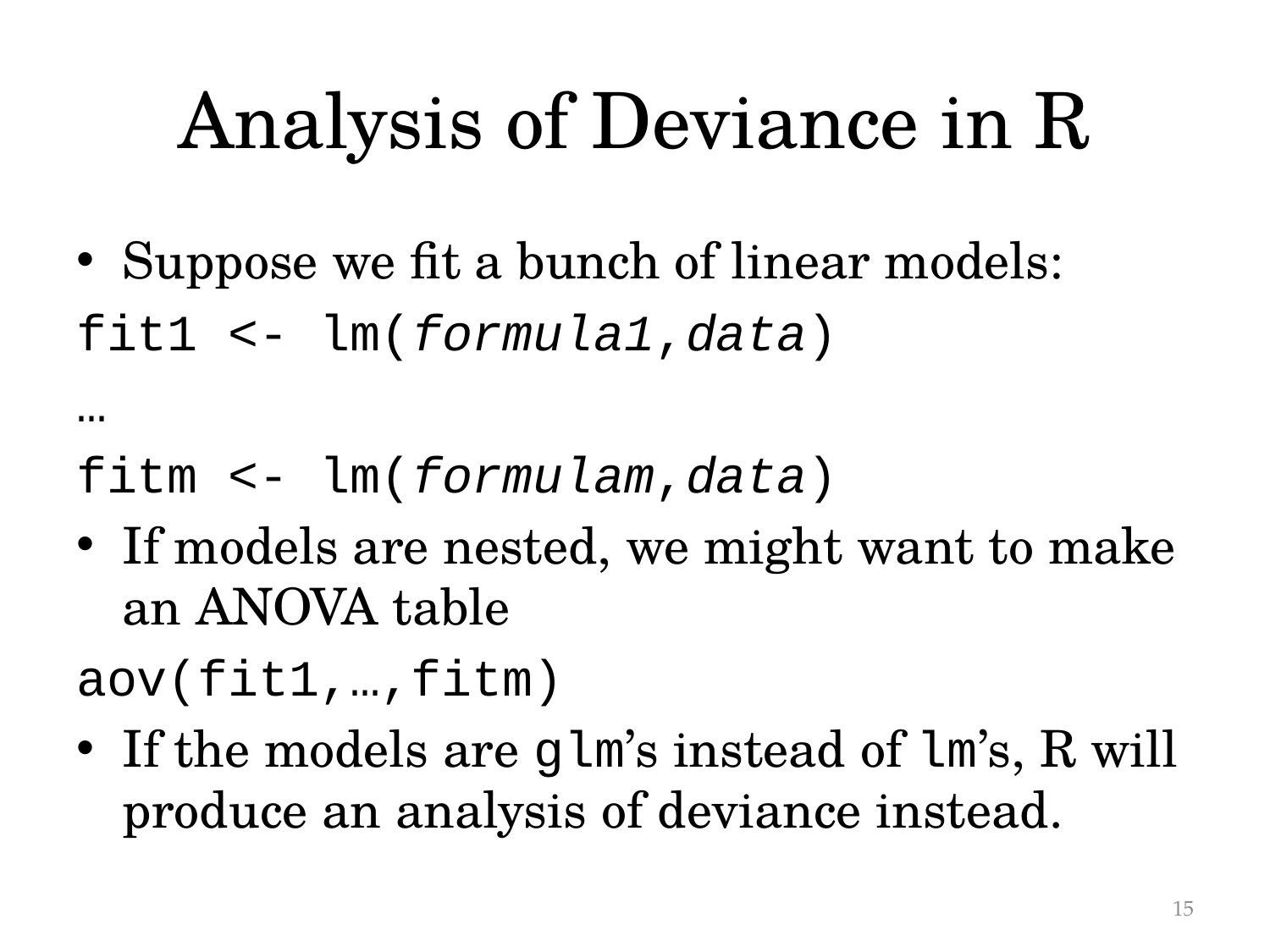

# Analysis of Deviance in R
Suppose we fit a bunch of linear models:
fit1 <- lm(formula1,data)
…
fitm <- lm(formulam,data)
If models are nested, we might want to make an ANOVA table
aov(fit1,…,fitm)
If the models are glm’s instead of lm’s, R will produce an analysis of deviance instead.

15